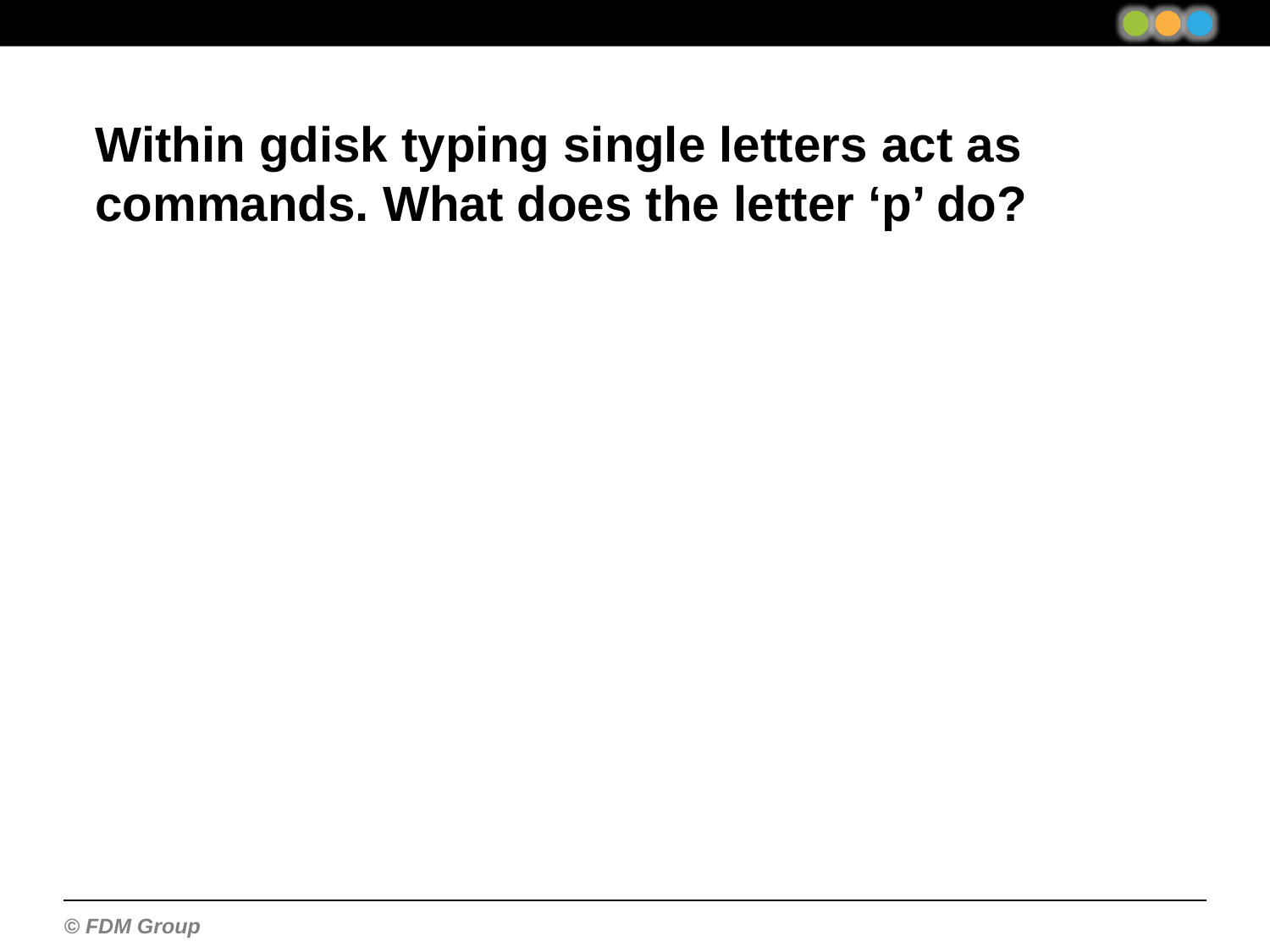

Within gdisk typing single letters act as commands. What does the letter ‘p’ do?